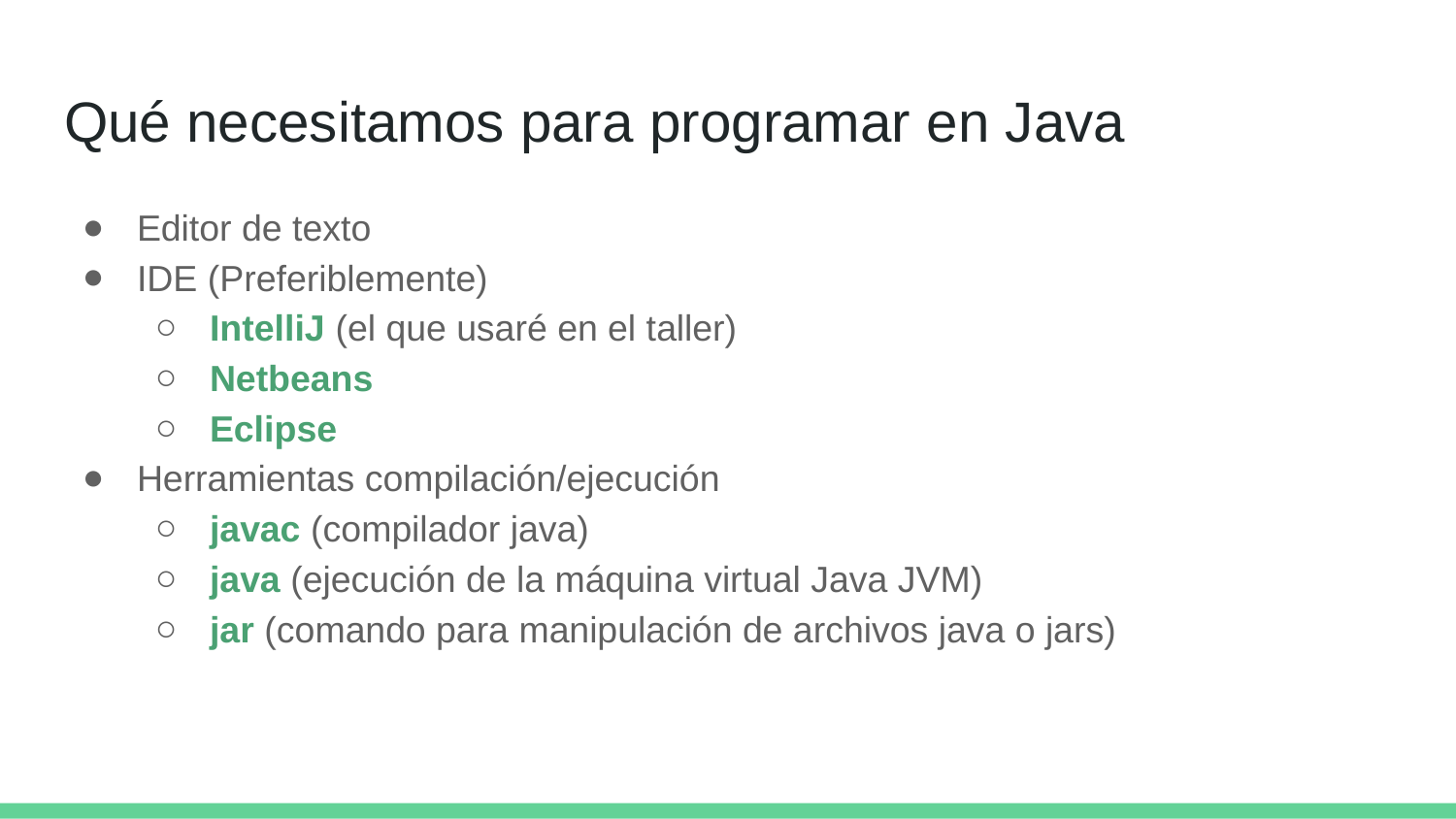

# Qué necesitamos para programar en Java
Editor de texto
IDE (Preferiblemente)
IntelliJ (el que usaré en el taller)
Netbeans
Eclipse
Herramientas compilación/ejecución
javac (compilador java)
java (ejecución de la máquina virtual Java JVM)
jar (comando para manipulación de archivos java o jars)